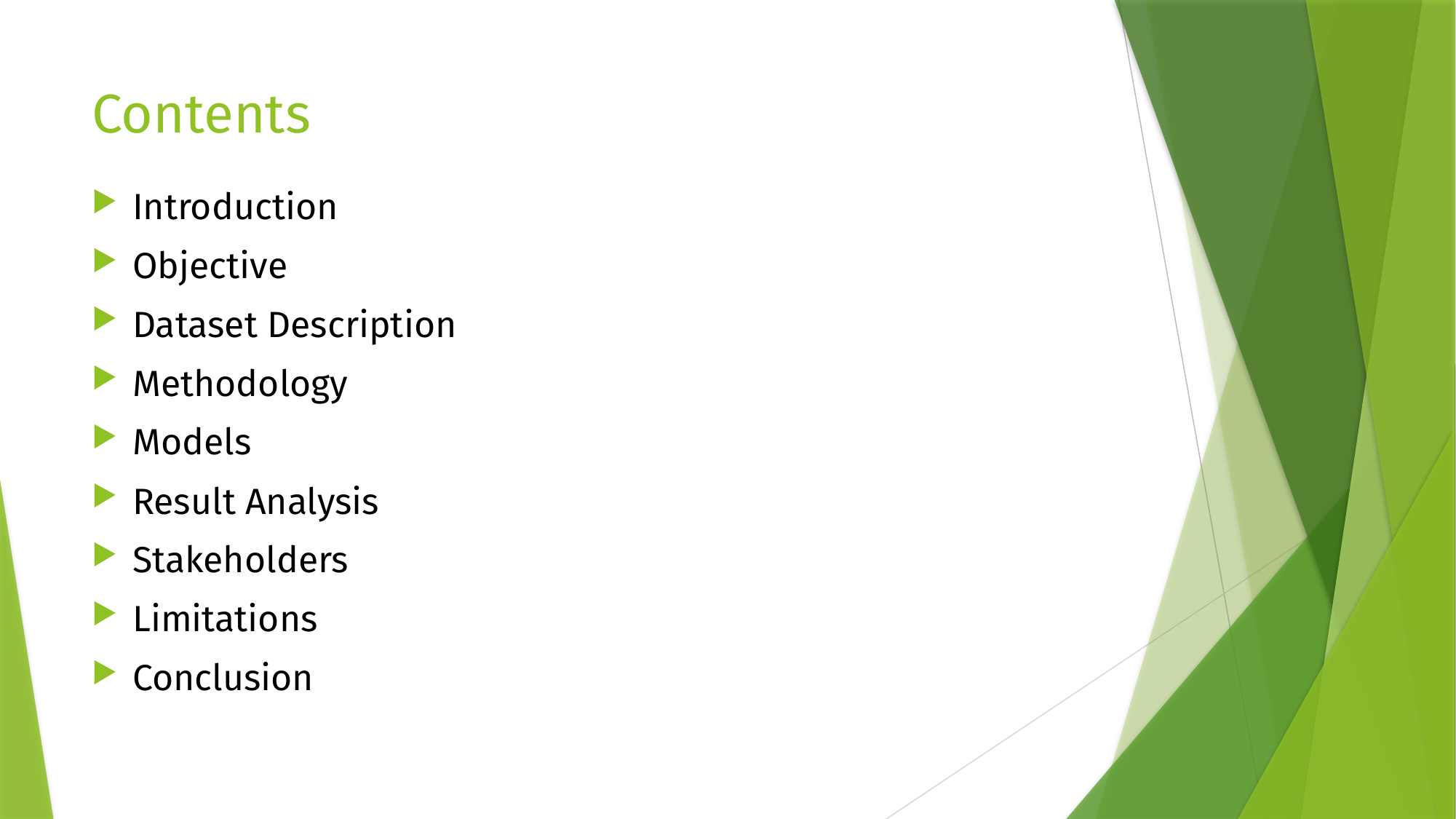

# Contents
Introduction
Objective
Dataset Description
Methodology
Models
Result Analysis
Stakeholders
Limitations
Conclusion